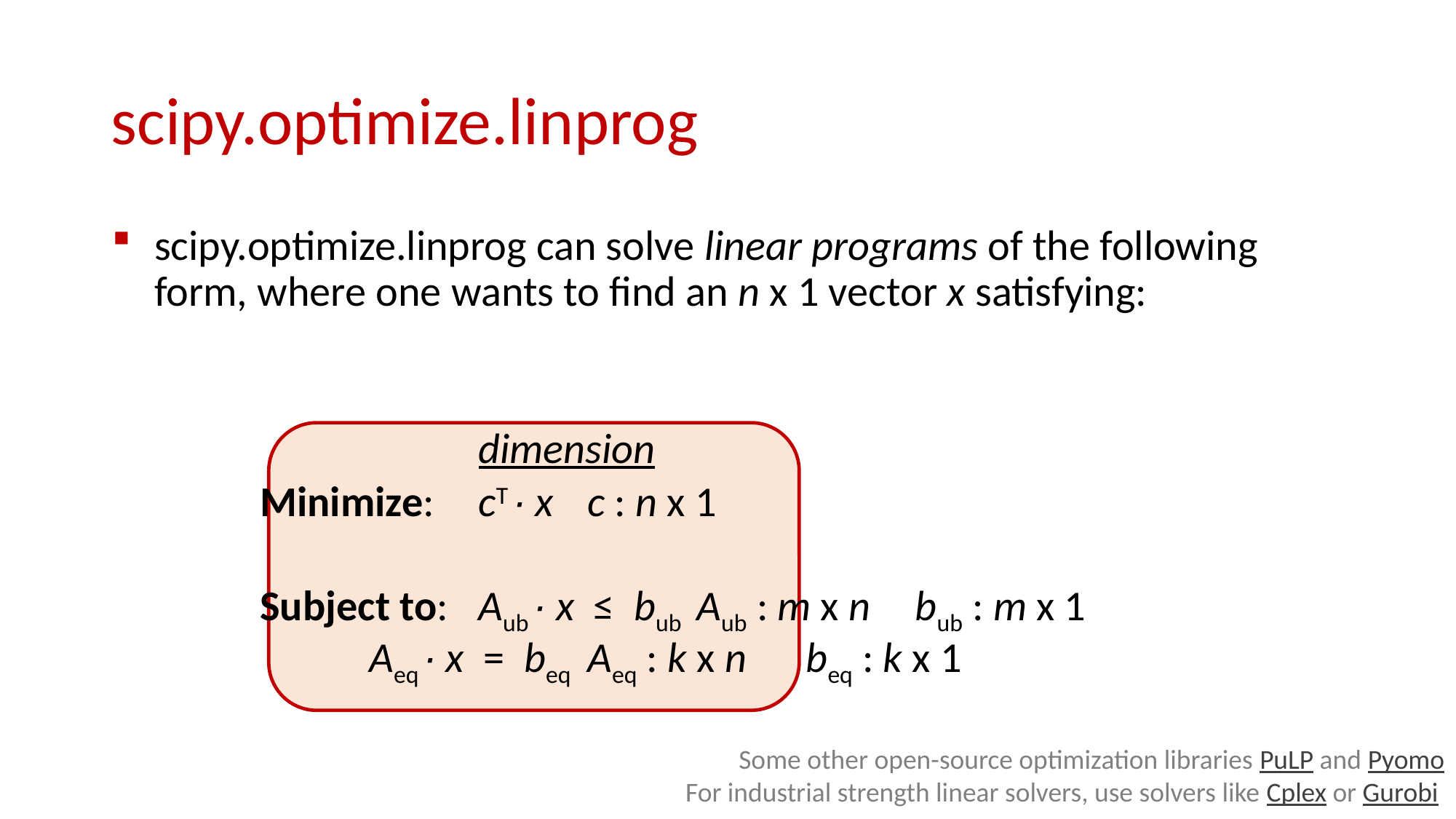

# scipy.optimize.linprog
scipy.optimize.linprog can solve linear programs of the following form, where one wants to find an n x 1 vector x satisfying:

			dimension
	Minimize: 	cT ∙ x 	c : n x 1
	Subject to: 	Aub ∙ x  ≤  bub	Aub : m x n	bub : m x 1
		Aeq ∙ x  =  beq 	Aeq : k x n	beq : k x 1

Some other open-source optimization libraries PuLP and Pyomo
For industrial strength linear solvers, use solvers like Cplex or Gurobi